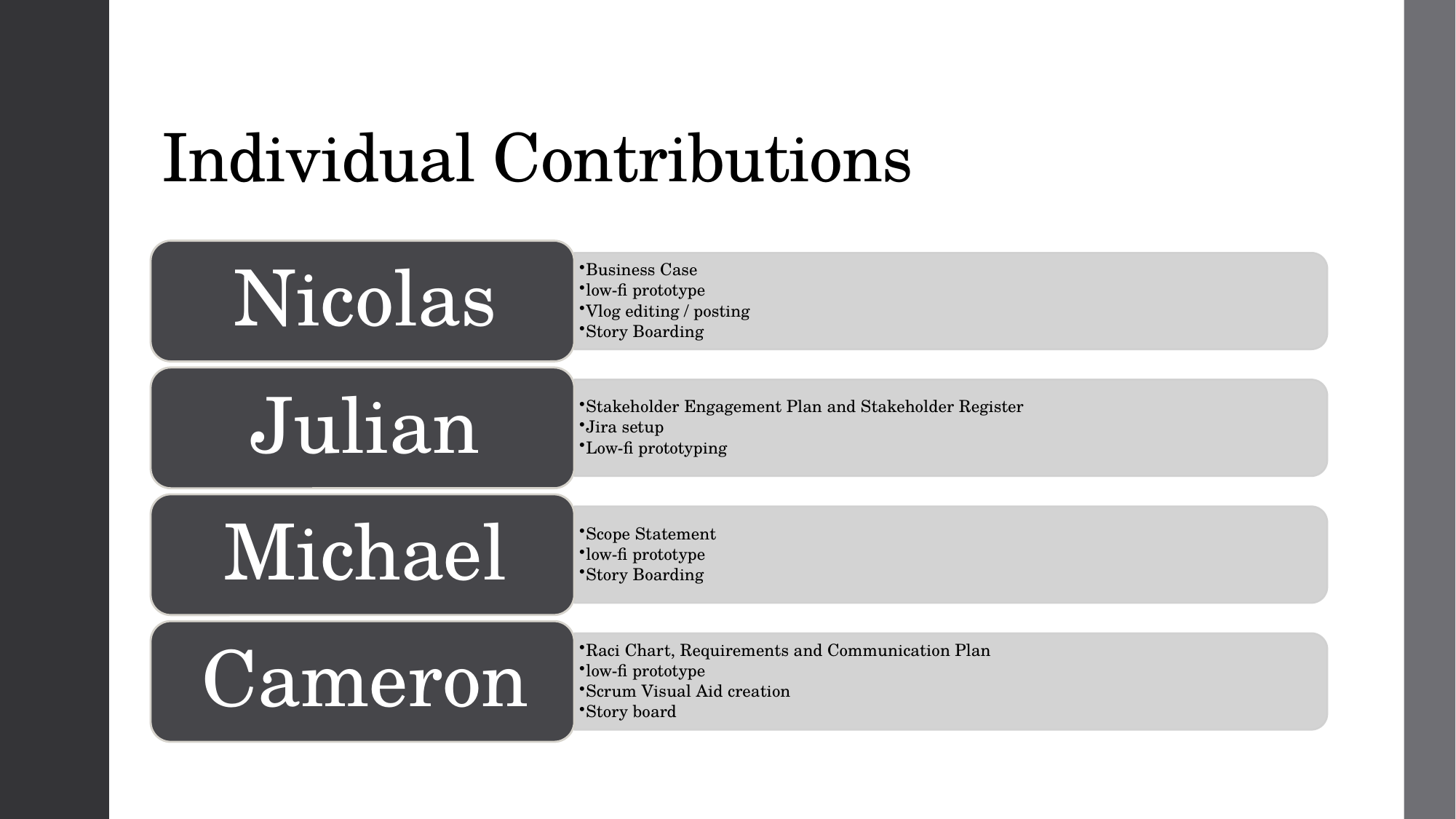

# Individual Contributions
Business Case
low-fi prototype
Vlog editing / posting
Story Boarding
Nicolas
Stakeholder Engagement Plan and Stakeholder Register
Jira setup
Low-fi prototyping
Julian
Scope Statement
low-fi prototype
Story Boarding
Michael
Raci Chart, Requirements and Communication Plan
low-fi prototype
Scrum Visual Aid creation
Story board
Cameron